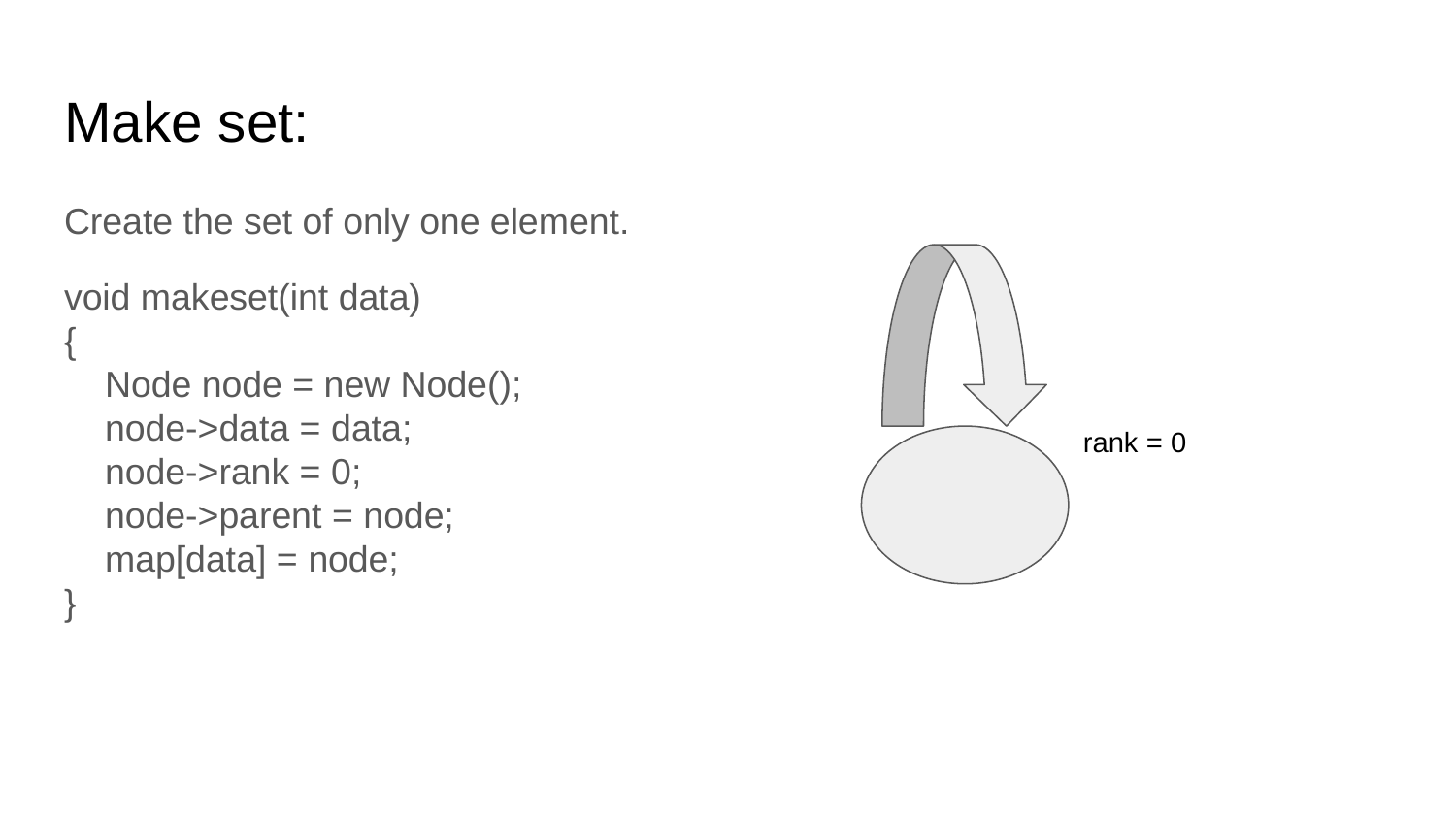

# Make set:
Create the set of only one element.
void makeset(int data)
{
    Node node = new Node();
    node->data = data;
    node->rank = 0;
    node->parent = node;
    map[data] = node;
}

rank = 0